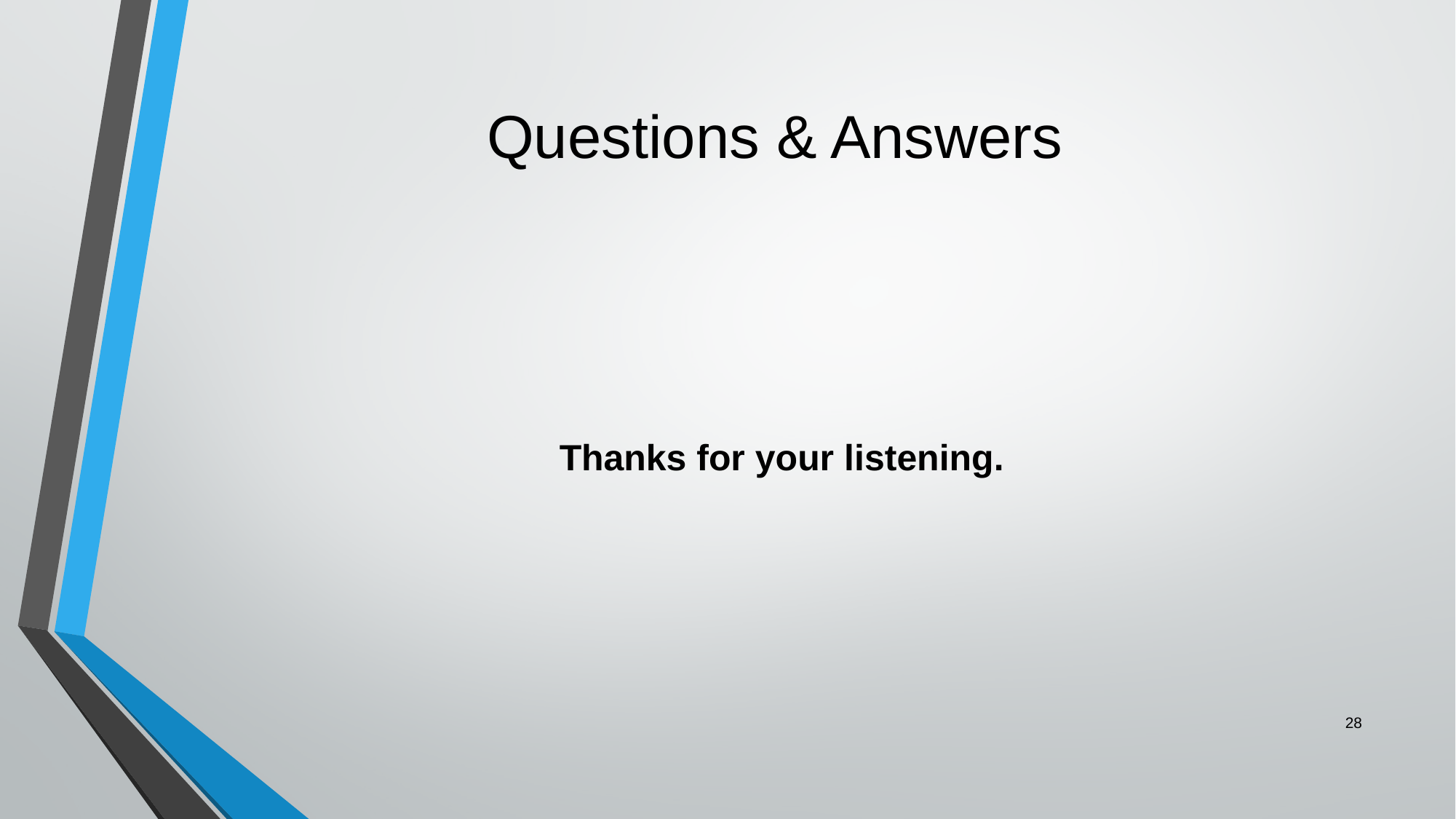

# Questions & Answers

Thanks for your listening.

28